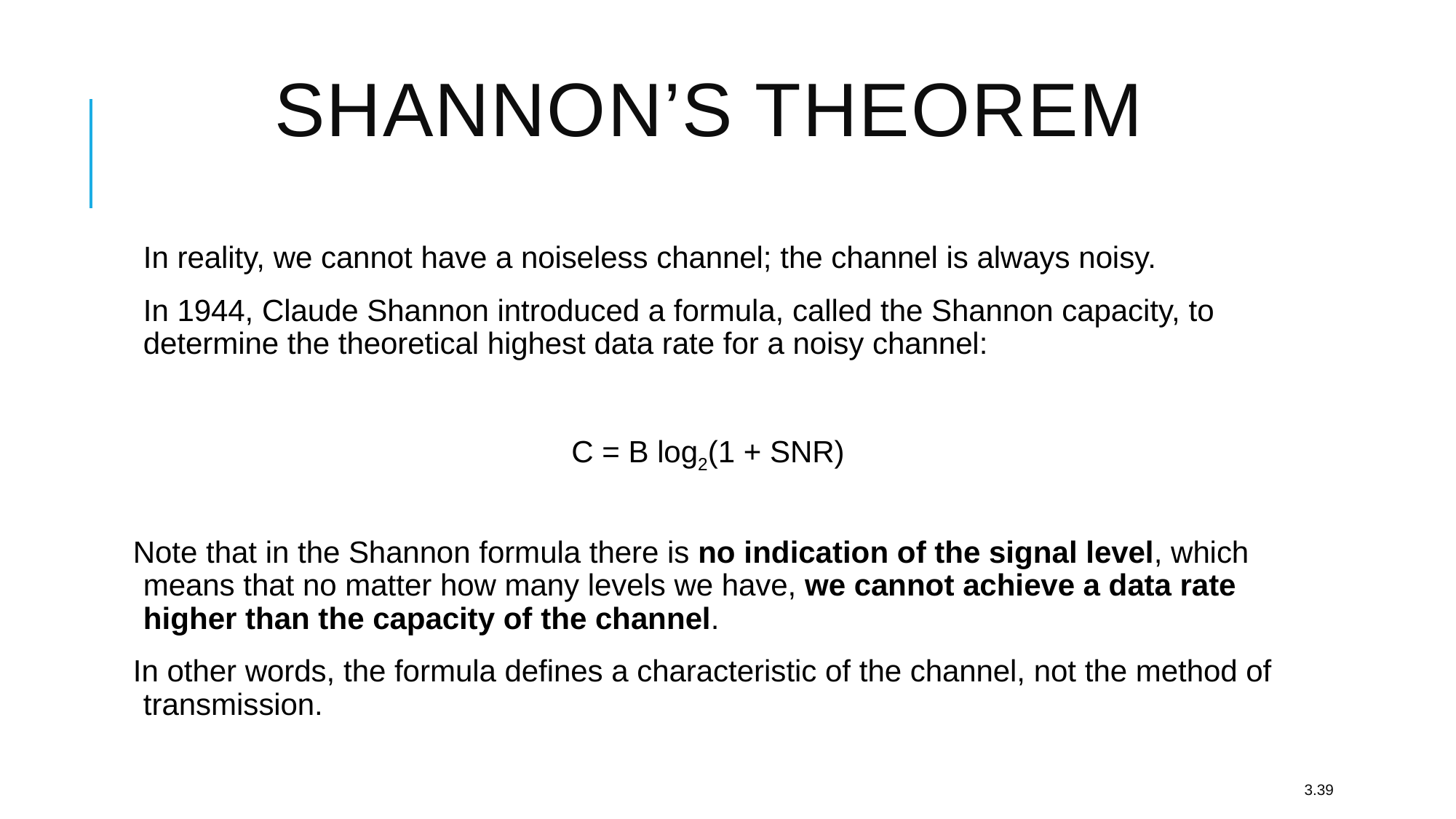

# Shannon’s Theorem
In reality, we cannot have a noiseless channel; the channel is always noisy.
In 1944, Claude Shannon introduced a formula, called the Shannon capacity, to determine the theoretical highest data rate for a noisy channel:

C = B log2(1 + SNR)

Note that in the Shannon formula there is no indication of the signal level, which means that no matter how many levels we have, we cannot achieve a data rate higher than the capacity of the channel.
In other words, the formula defines a characteristic of the channel, not the method of transmission.
3.39